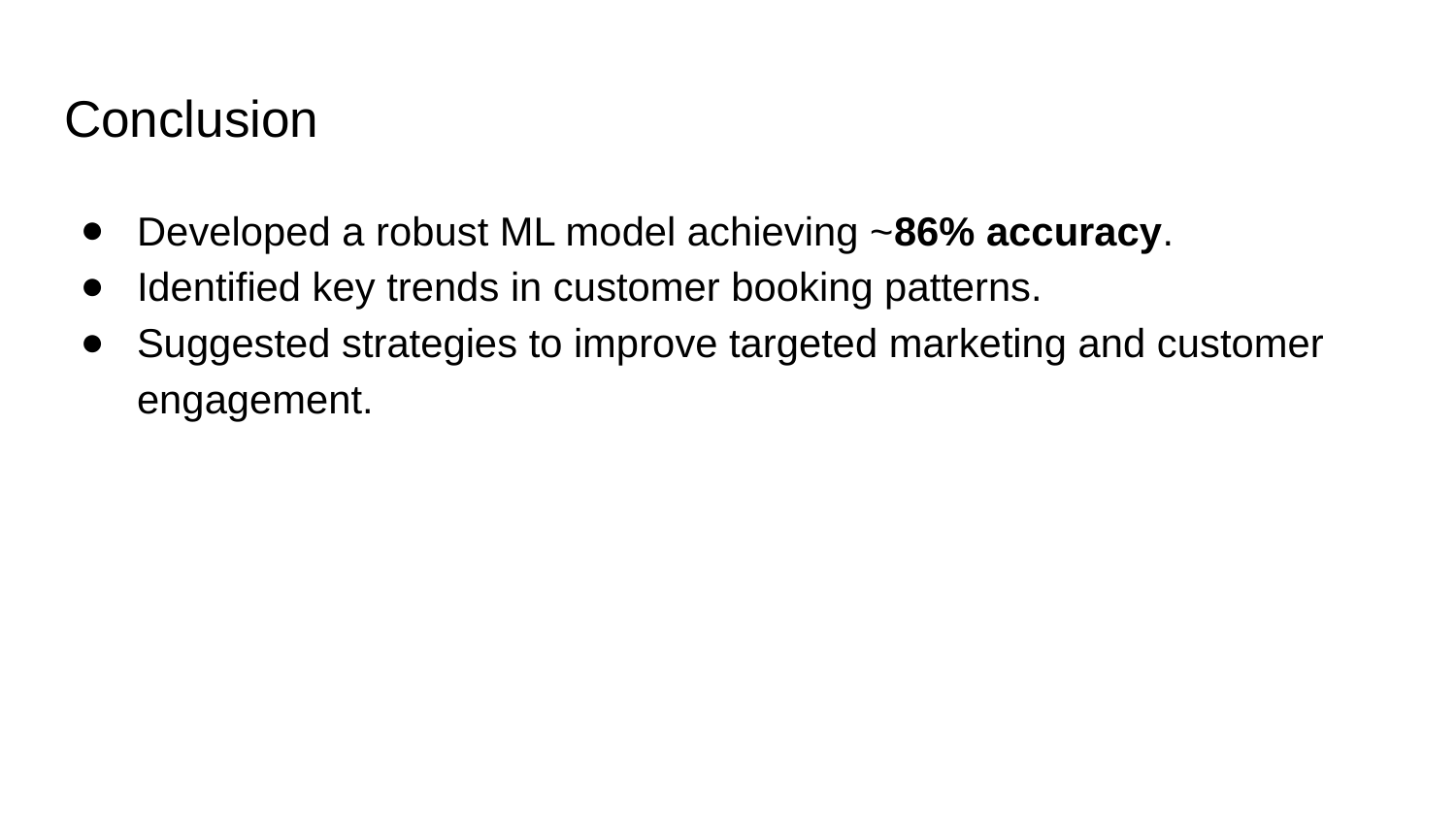

# Conclusion
Developed a robust ML model achieving ~86% accuracy.
Identified key trends in customer booking patterns.
Suggested strategies to improve targeted marketing and customer engagement.